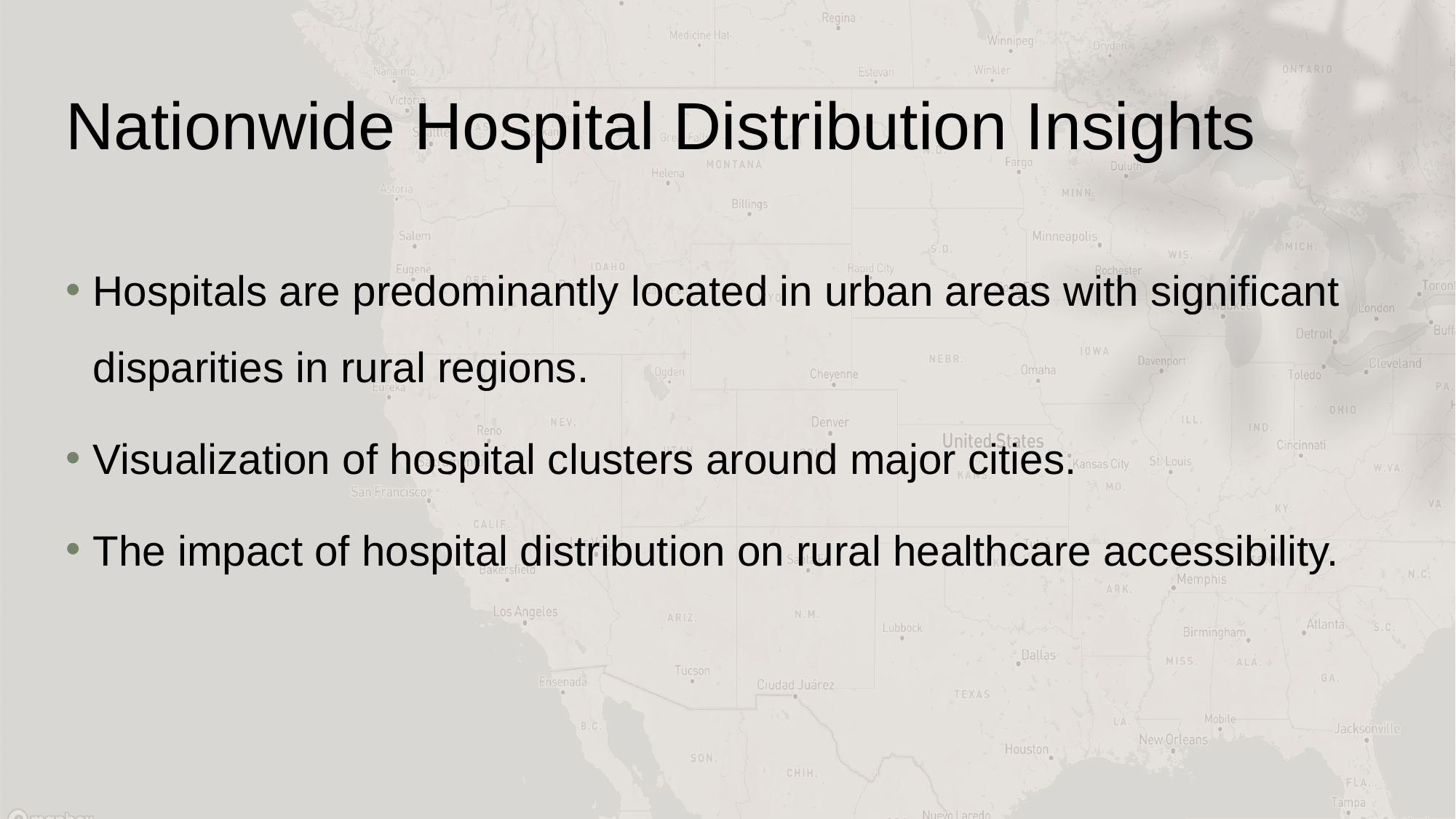

# Nationwide Hospital Distribution Insights
Hospitals are predominantly located in urban areas with significant disparities in rural regions.
Visualization of hospital clusters around major cities.
The impact of hospital distribution on rural healthcare accessibility.